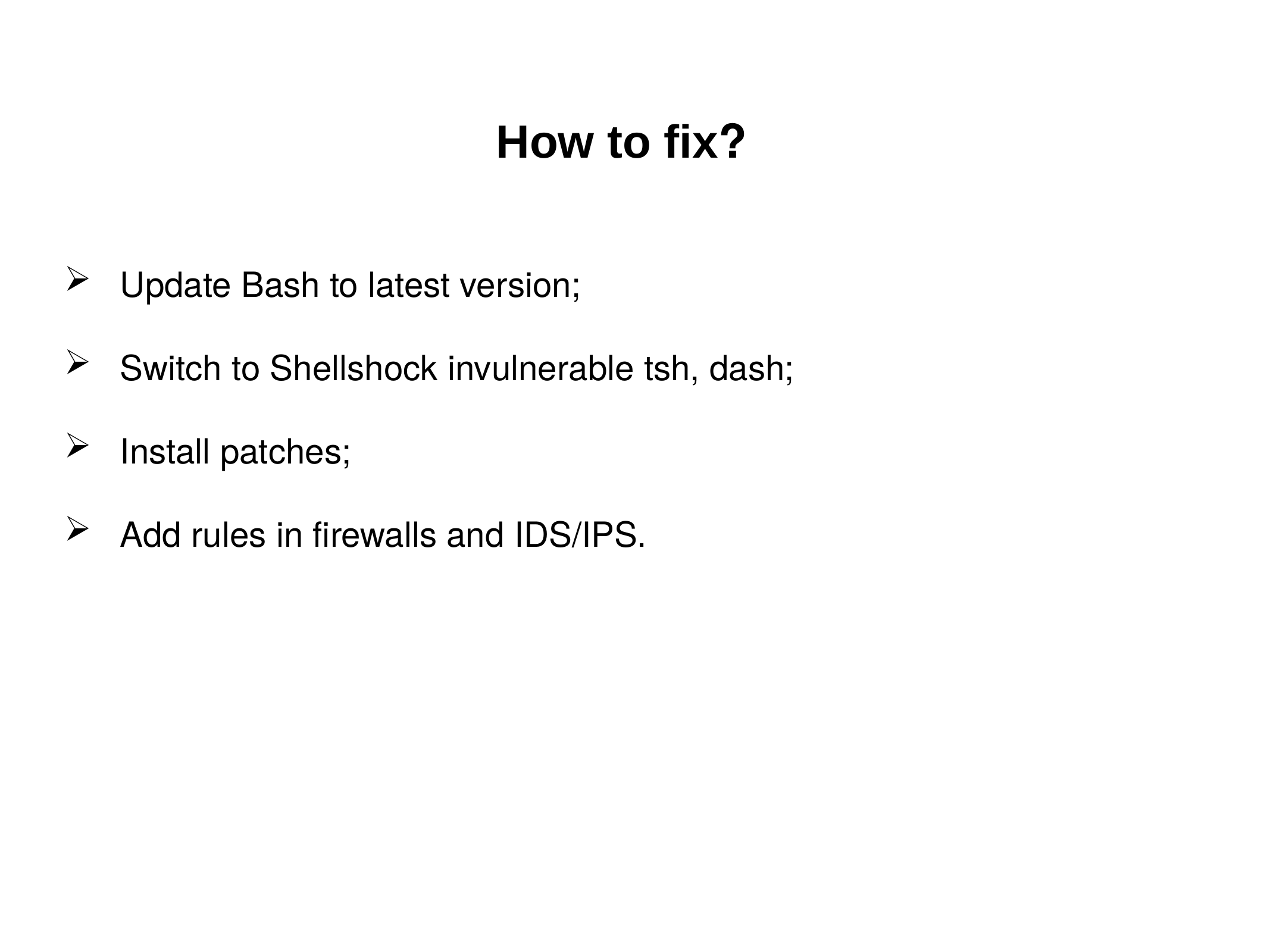

# How to fix?
Update Bash to latest version;

Switch to Shellshock invulnerable tsh, dash;

Install patches;

Add rules in firewalls and IDS/IPS.